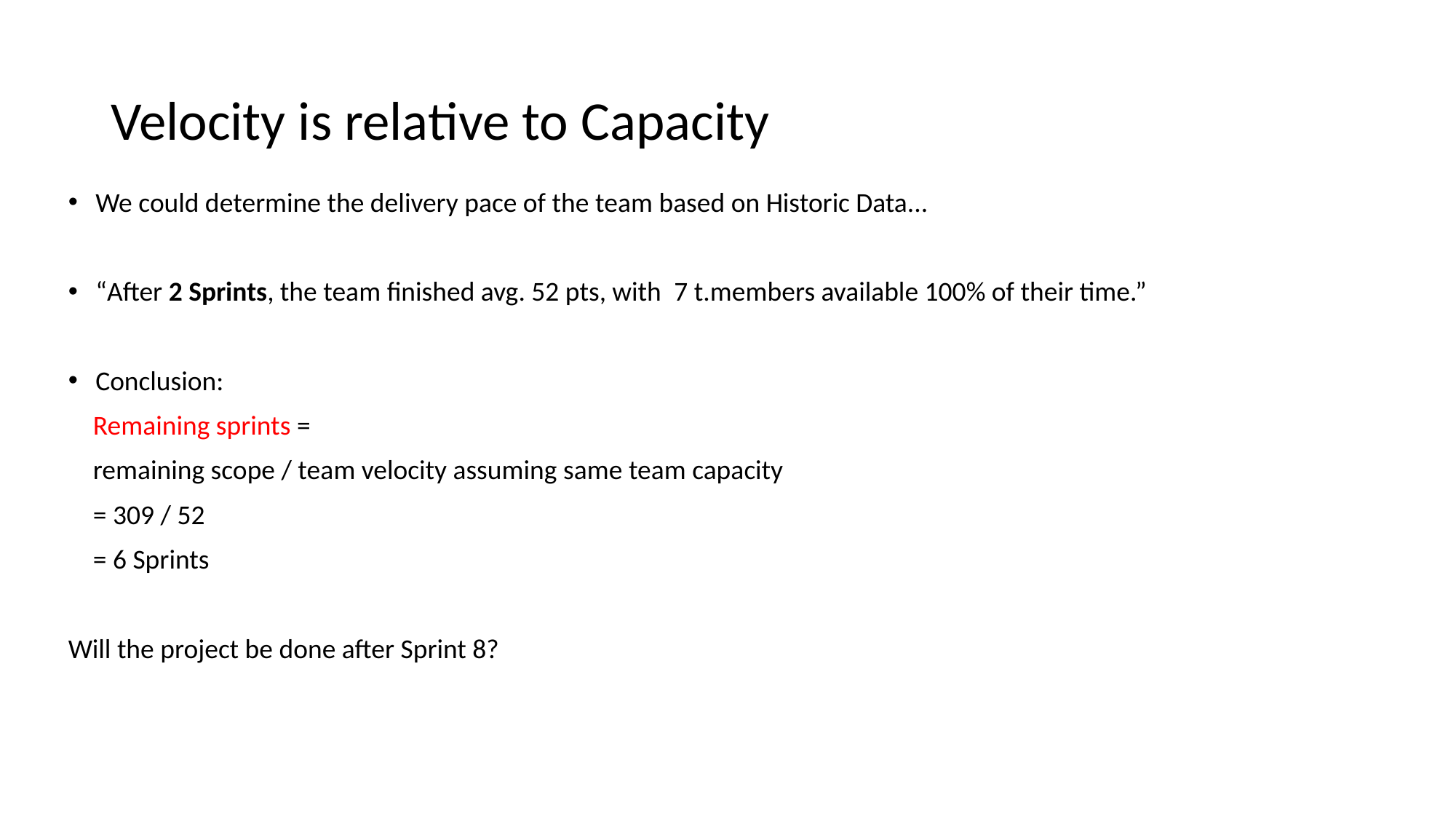

# Velocity is relative to Capacity
We could determine the delivery pace of the team based on Historic Data...

“After 2 Sprints, the team finished avg. 52 pts, with  7 t.members available 100% of their time.”

Conclusion:
    Remaining sprints =
    remaining scope / team velocity assuming same team capacity
    = 309 / 52
    = 6 Sprints

Will the project be done after Sprint 8?